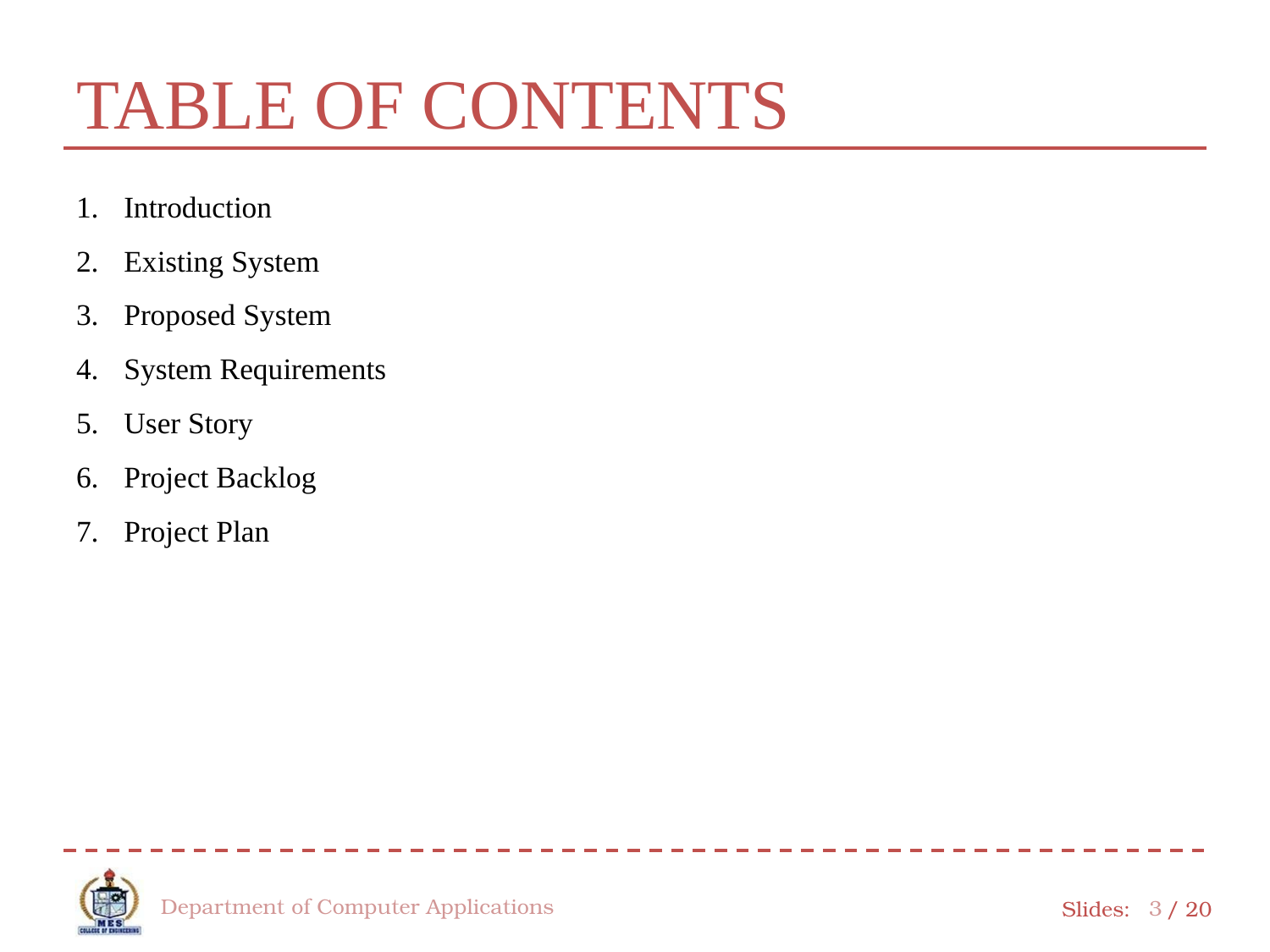

# TABLE OF CONTENTS
Introduction
Existing System
Proposed System
System Requirements
User Story
Project Backlog
Project Plan

Department of Computer Applications
3